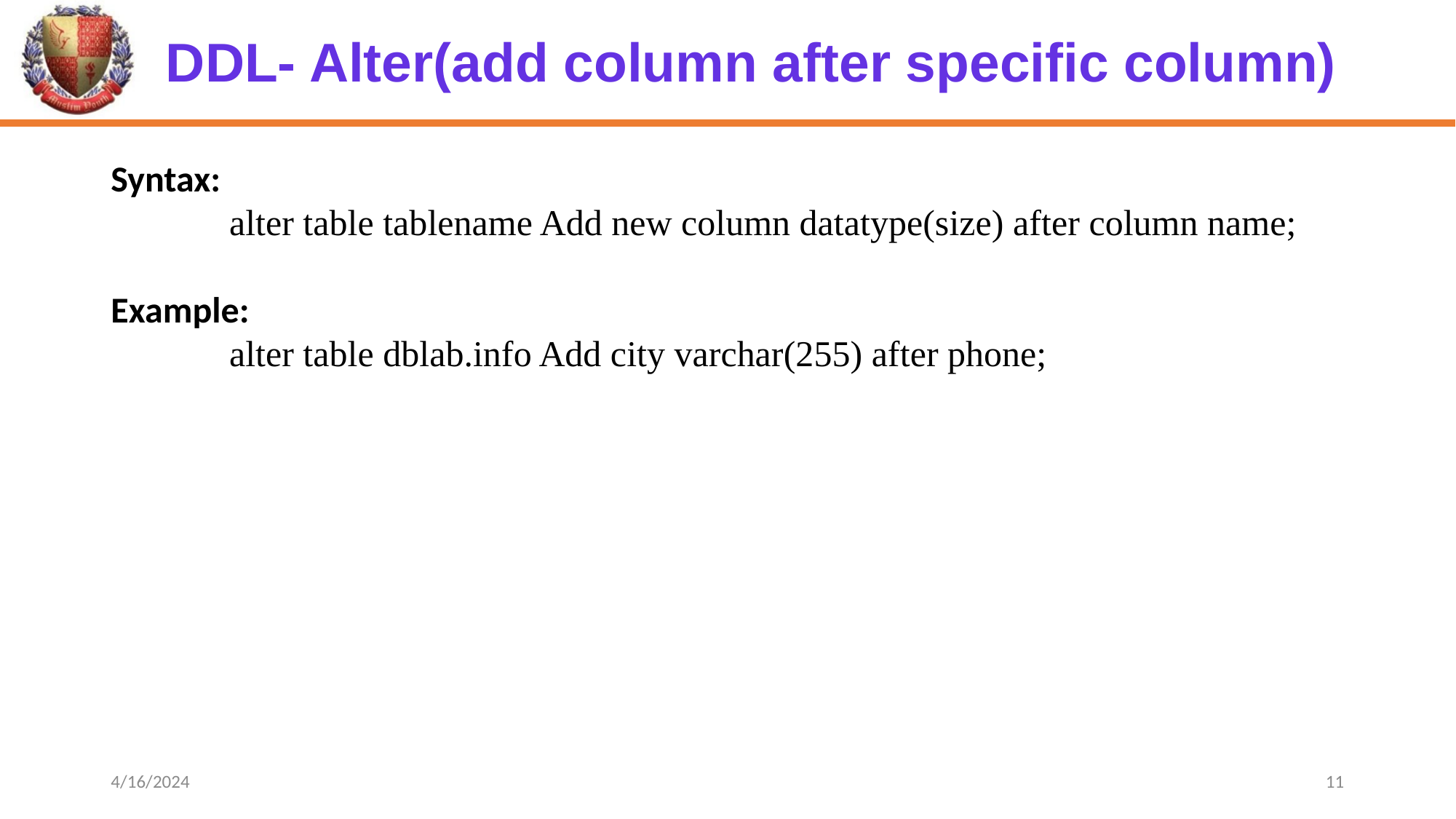

# DDL- Alter(add column after specific column)
Syntax:
	 alter table tablename Add new column datatype(size) after column name;

Example:
	 alter table dblab.info Add city varchar(255) after phone;
4/16/2024
11